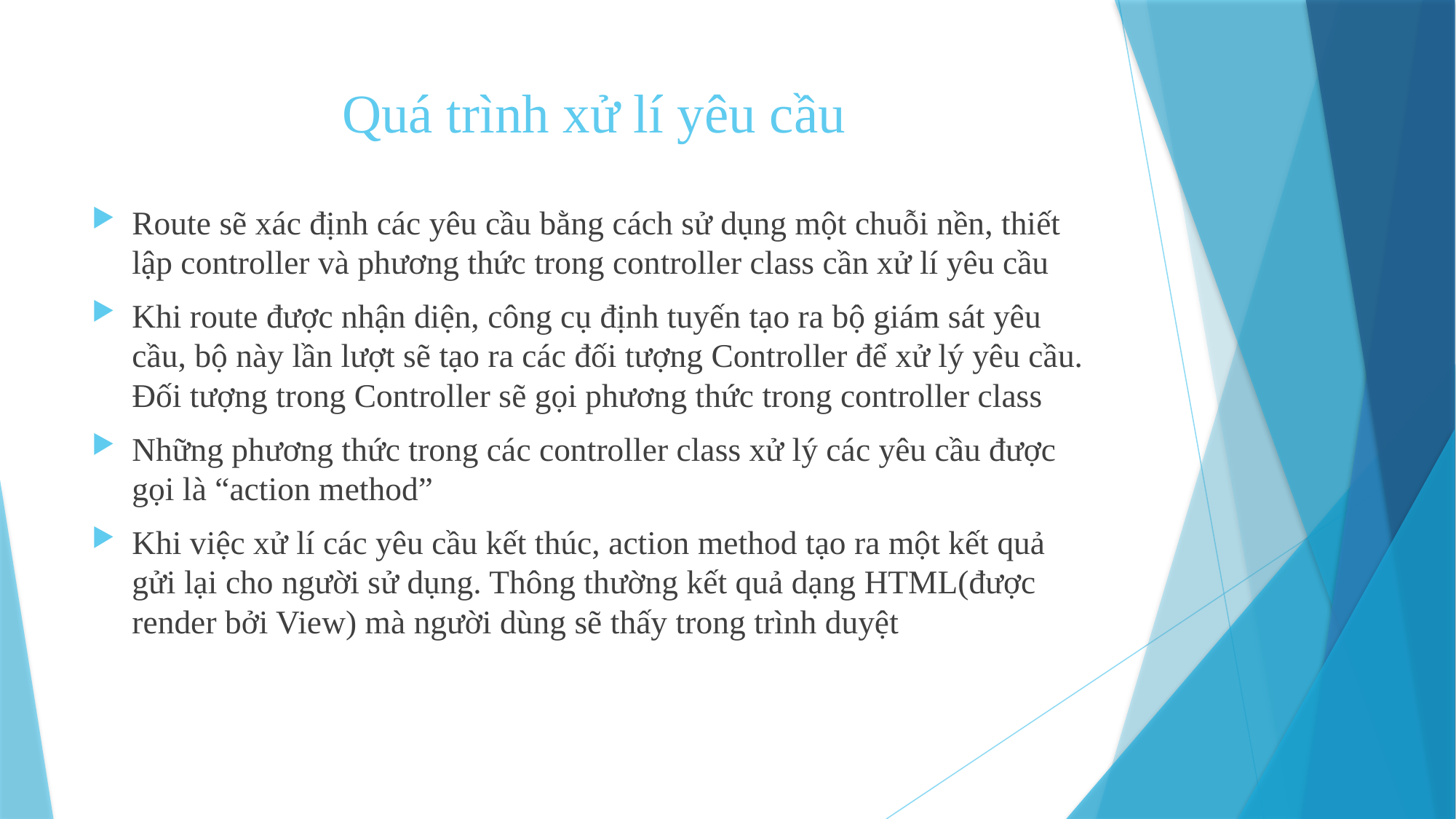

# Quá trình xử lí yêu cầu
Route sẽ xác định các yêu cầu bằng cách sử dụng một chuỗi nền, thiết lập controller và phương thức trong controller class cần xử lí yêu cầu
Khi route được nhận diện, công cụ định tuyến tạo ra bộ giám sát yêu cầu, bộ này lần lượt sẽ tạo ra các đối tượng Controller để xử lý yêu cầu. Đối tượng trong Controller sẽ gọi phương thức trong controller class
Những phương thức trong các controller class xử lý các yêu cầu được gọi là “action method”
Khi việc xử lí các yêu cầu kết thúc, action method tạo ra một kết quả gửi lại cho người sử dụng. Thông thường kết quả dạng HTML(được render bởi View) mà người dùng sẽ thấy trong trình duyệt